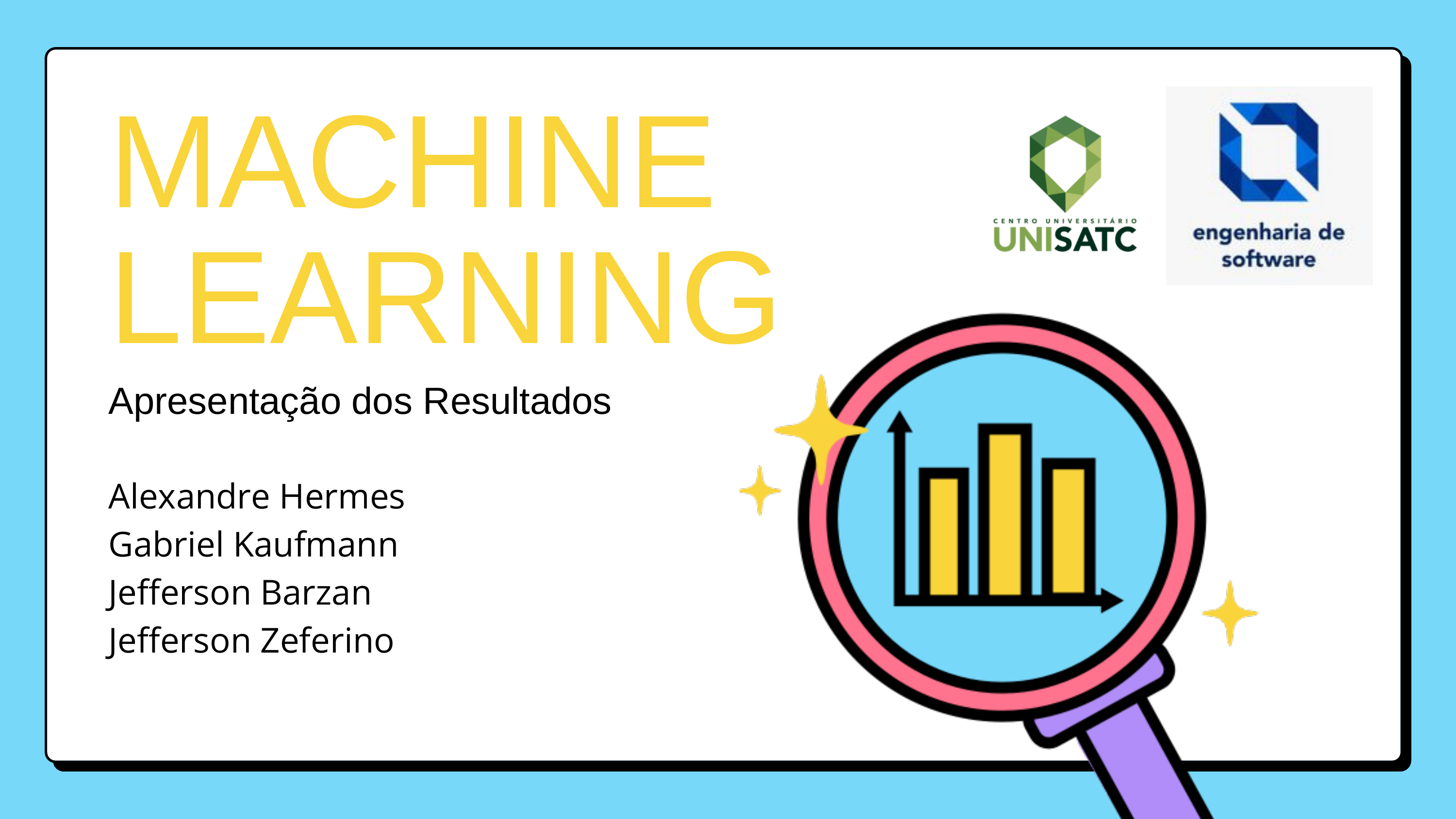

MACHINE LEARNING

Apresentação dos Resultados

Alexandre Hermes
Gabriel Kaufmann
Jefferson Barzan
Jefferson Zeferino